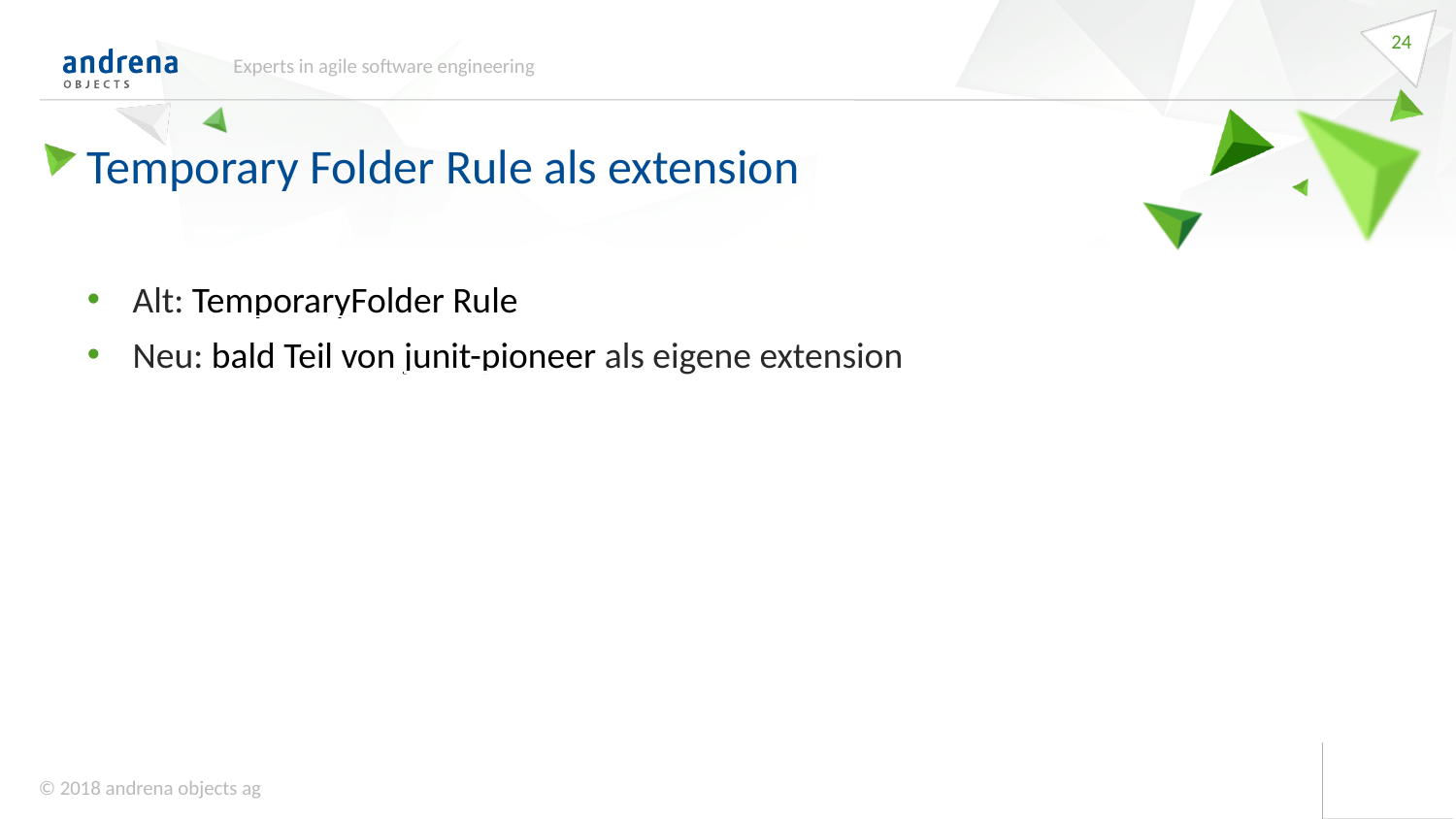

24
Experts in agile software engineering
Temporary Folder Rule als extension

Alt: TemporaryFolder Rule

Neu: bald Teil von junit-pioneer als eigene extension